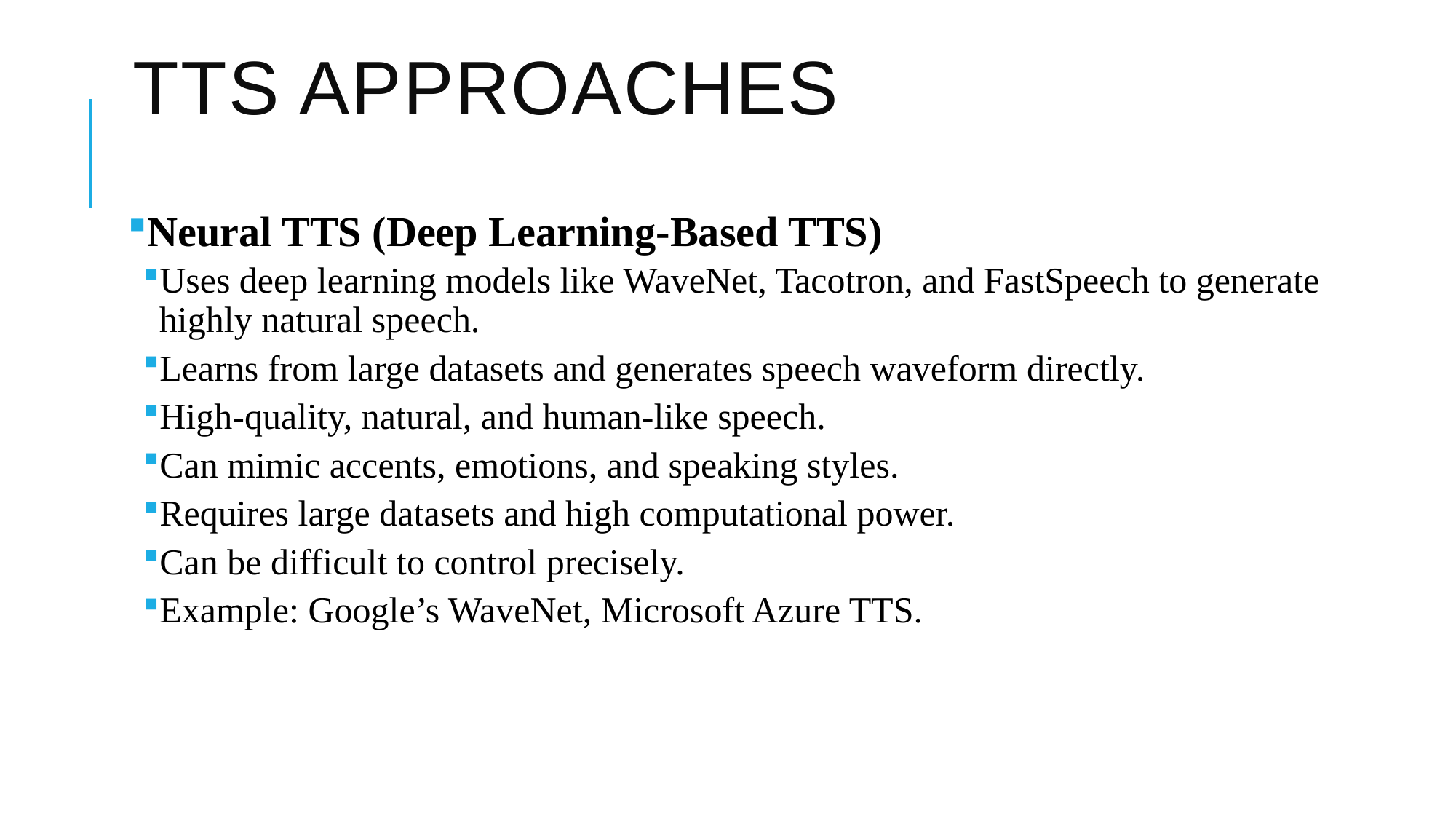

# TTS approaches
Neural TTS (Deep Learning-Based TTS)
Uses deep learning models like WaveNet, Tacotron, and FastSpeech to generate highly natural speech.
Learns from large datasets and generates speech waveform directly.
High-quality, natural, and human-like speech.
Can mimic accents, emotions, and speaking styles.
Requires large datasets and high computational power.
Can be difficult to control precisely.
Example: Google’s WaveNet, Microsoft Azure TTS.